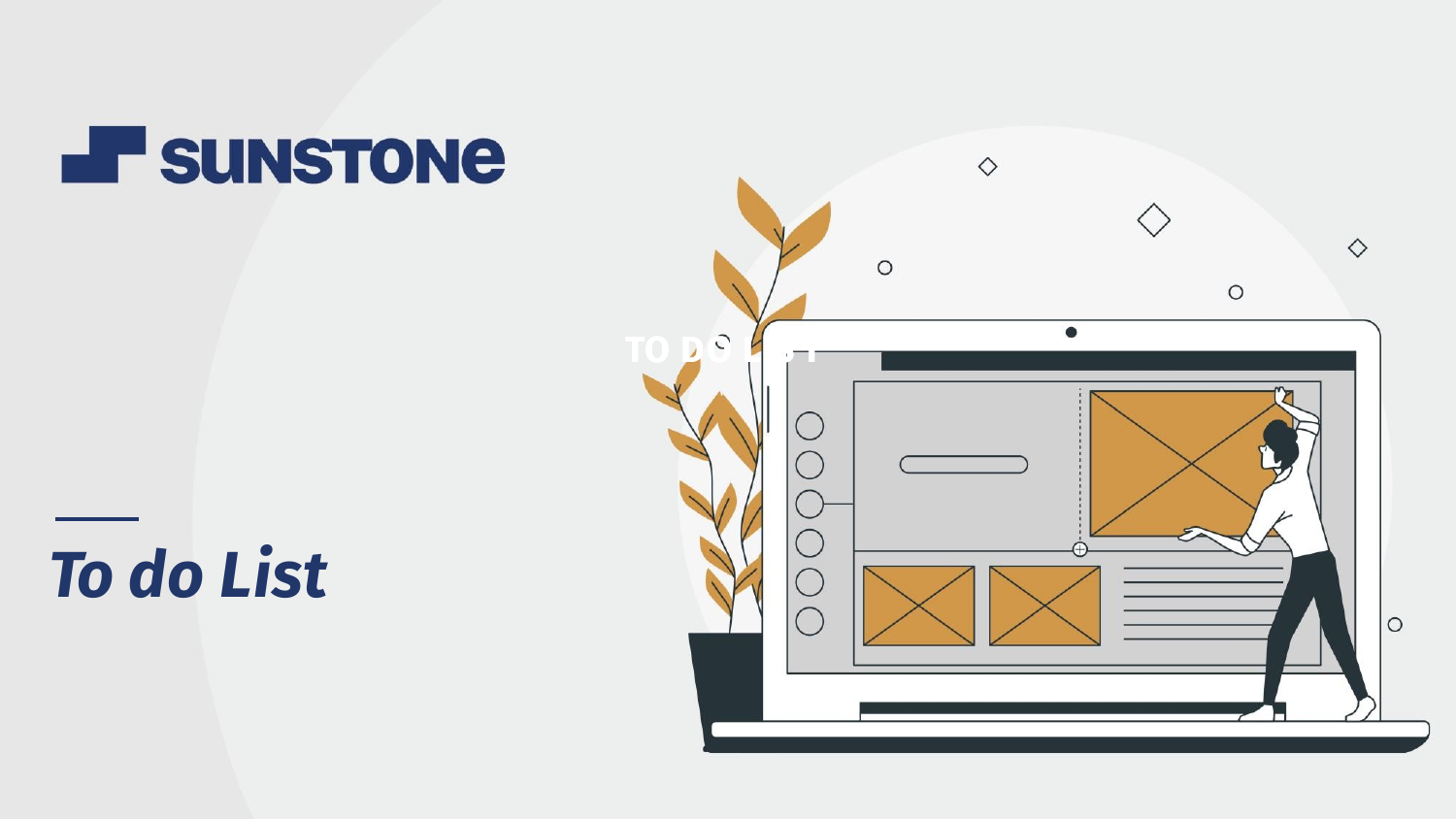

TO DO LIST
TO DO LIST
# To do List